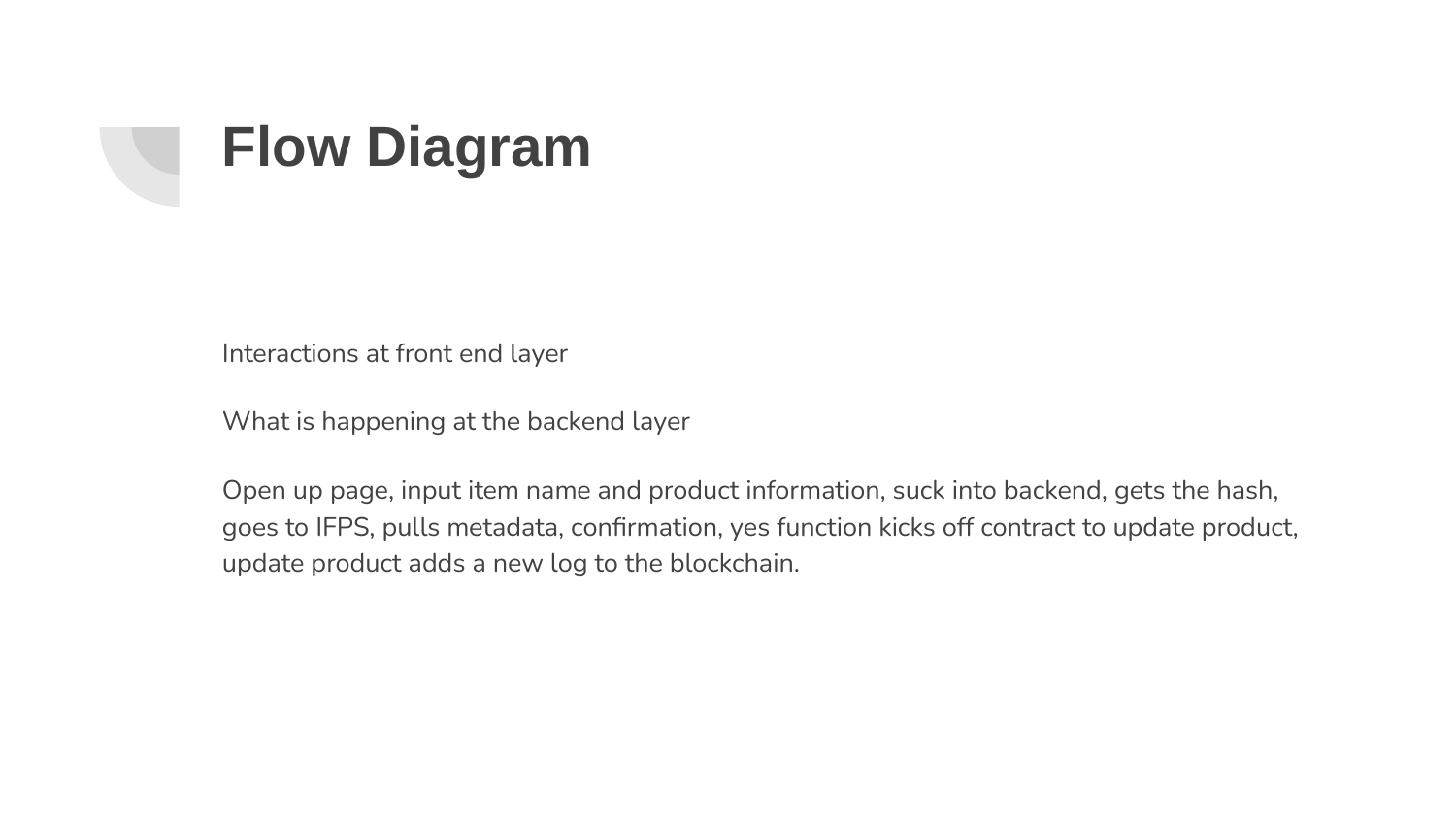

# Flow Diagram
Interactions at front end layer
What is happening at the backend layer
Open up page, input item name and product information, suck into backend, gets the hash, goes to IFPS, pulls metadata, confirmation, yes function kicks off contract to update product, update product adds a new log to the blockchain.